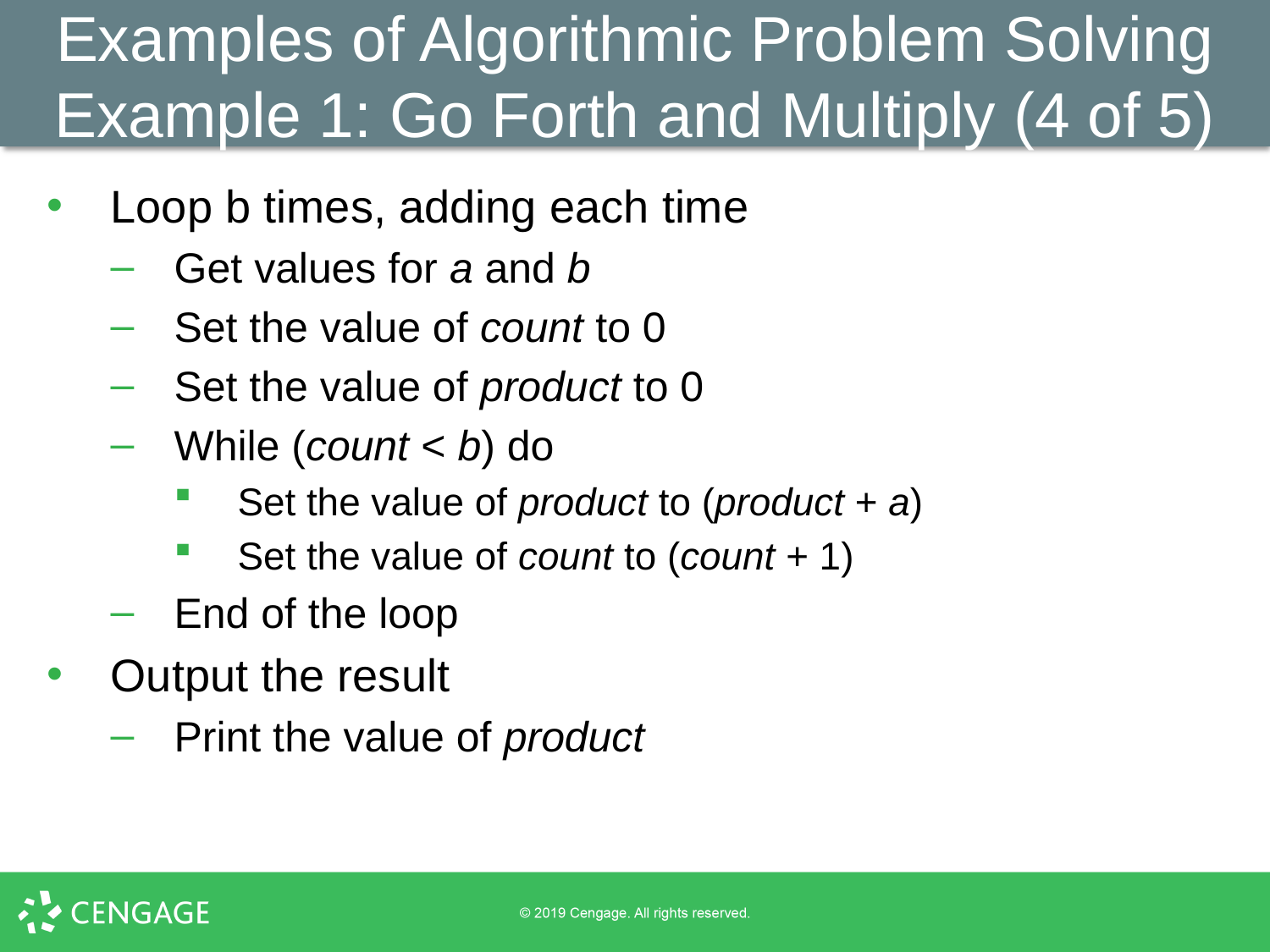

# Examples of Algorithmic Problem Solving Example 1: Go Forth and Multiply (4 of 5)
Loop b times, adding each time
Get values for a and b
Set the value of count to 0
Set the value of product to 0
While (count < b) do
Set the value of product to (product + a)
Set the value of count to (count + 1)
End of the loop
Output the result
Print the value of product